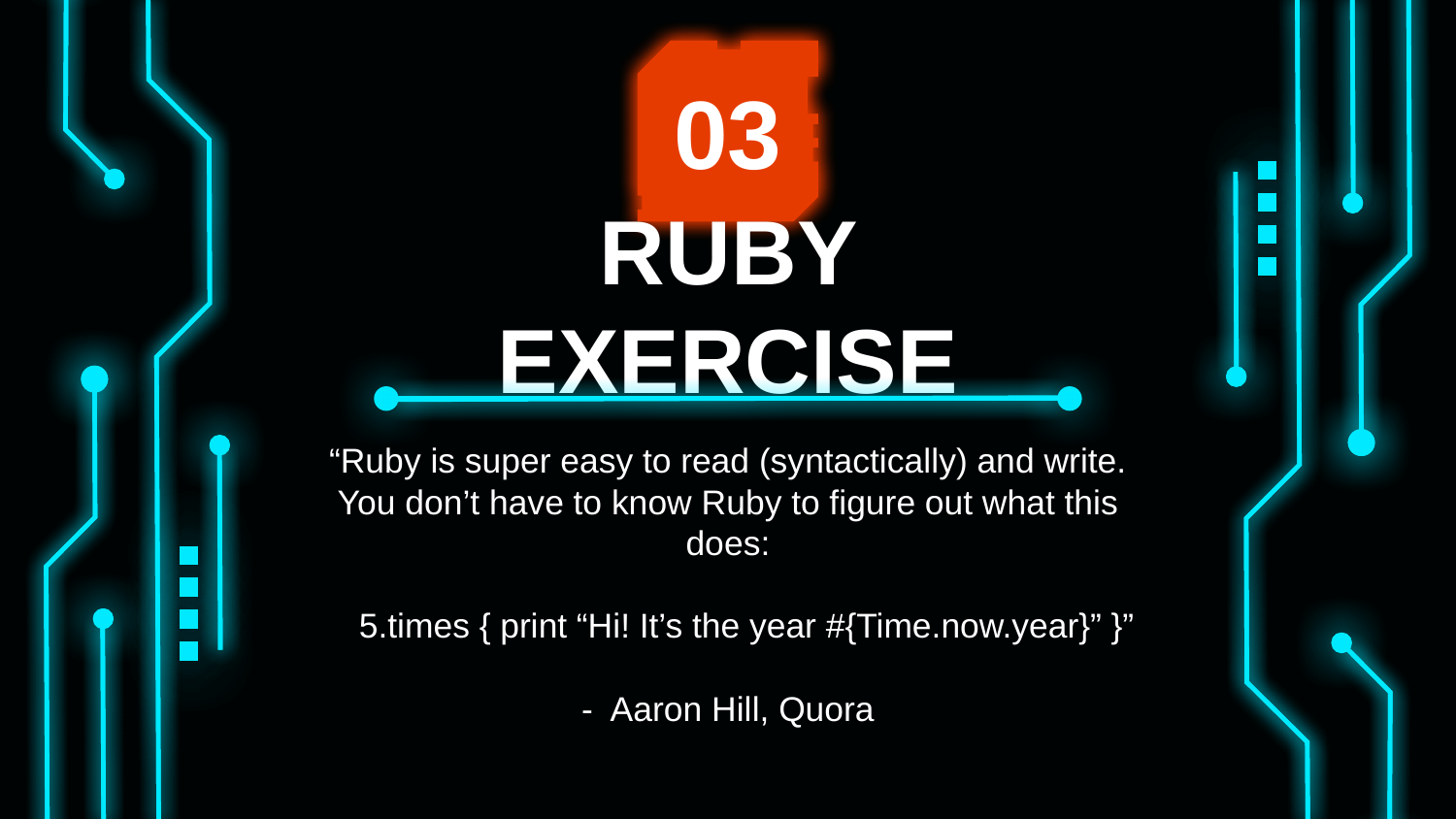

03
# RUBY EXERCISE

“Ruby is super easy to read (syntactically) and write. You don’t have to know Ruby to figure out what this does:

    5.times { print “Hi! It’s the year #{Time.now.year}” }”

-  Aaron Hill, Quora